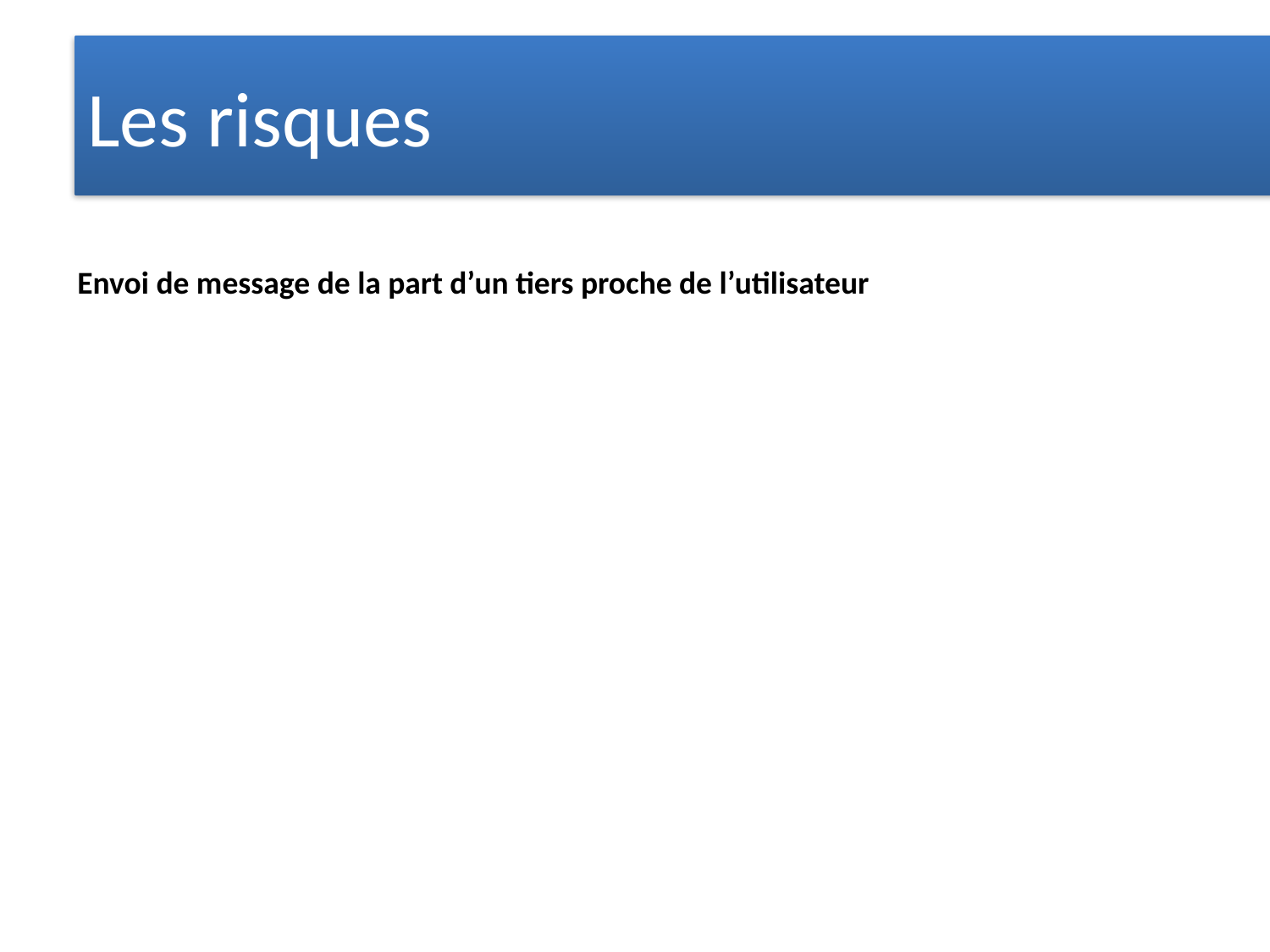

# Les risques
Envoi de message de la part d’un tiers proche de l’utilisateur